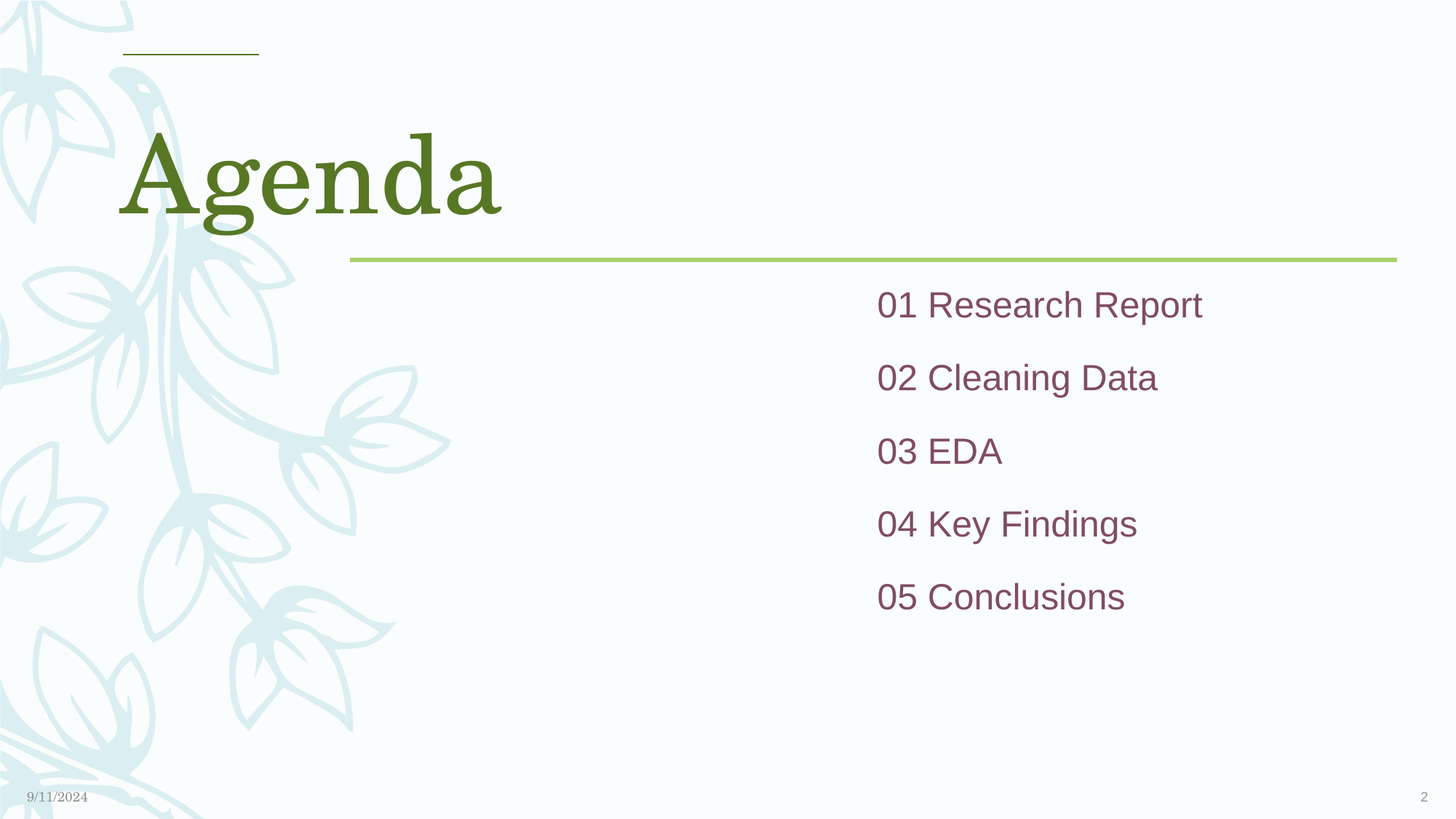

# Agenda
01 Research Report
02 Cleaning Data
03 EDA
04 Key Findings
05 Conclusions
9/11/2024
2